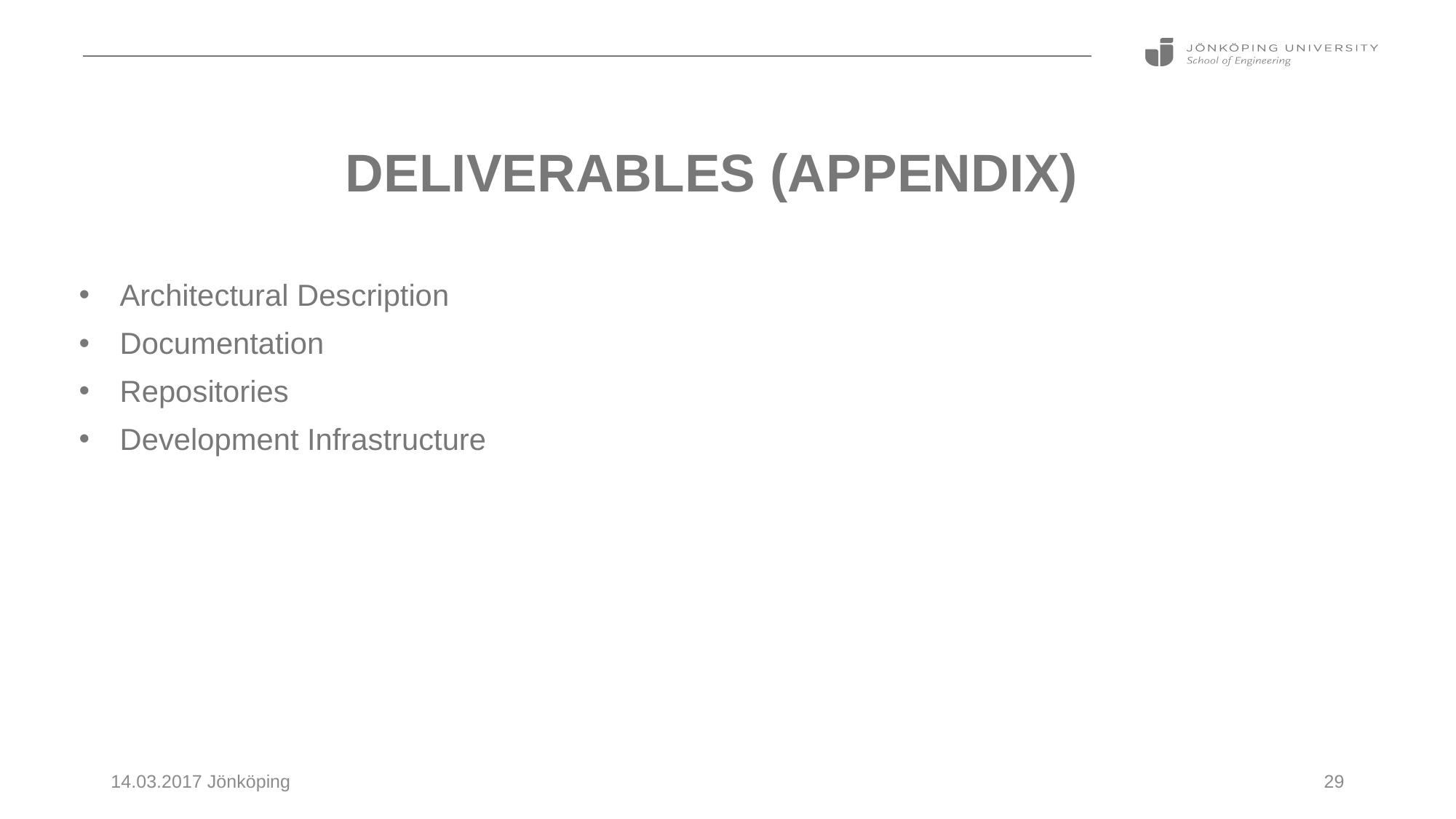

# Deliverables (appendix)
Architectural Description
Documentation
Repositories
Development Infrastructure

14.03.2017 Jönköping

29